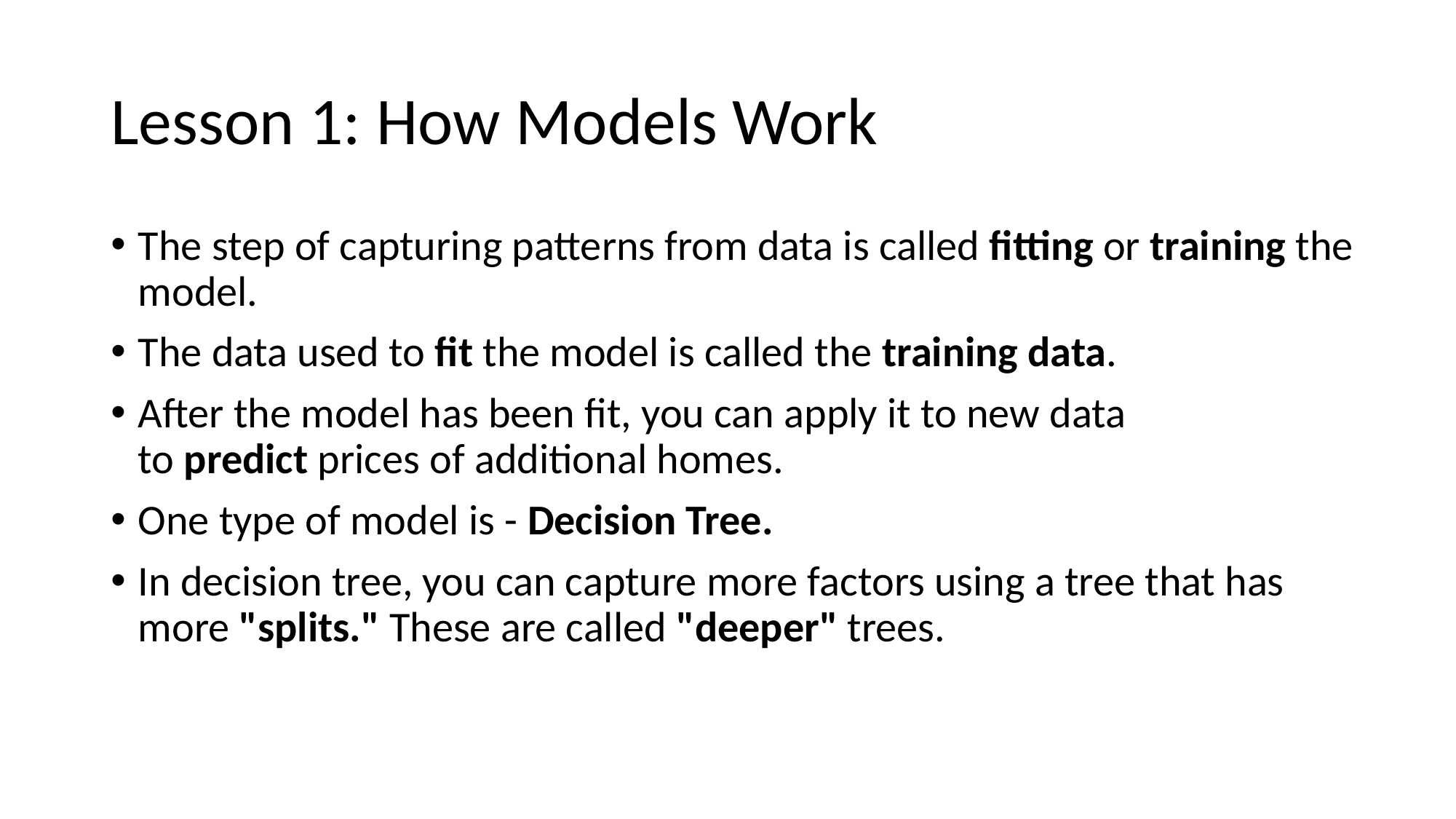

# Lesson 1: How Models Work
The step of capturing patterns from data is called fitting or training the model.
The data used to fit the model is called the training data.
After the model has been fit, you can apply it to new data to predict prices of additional homes.
One type of model is - Decision Tree.
In decision tree, you can capture more factors using a tree that has more "splits." These are called "deeper" trees.